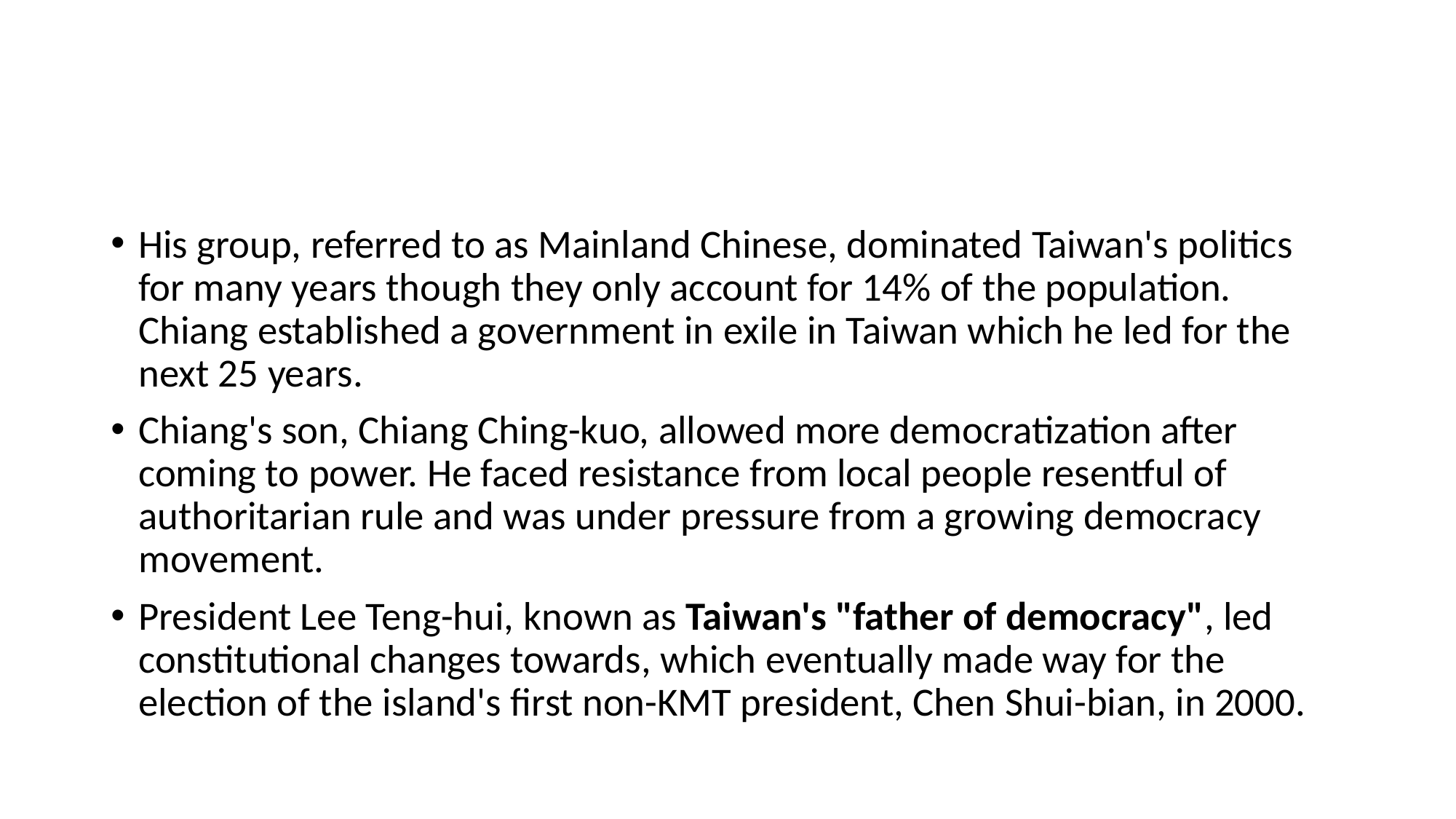

#
His group, referred to as Mainland Chinese, dominated Taiwan's politics for many years though they only account for 14% of the population. Chiang established a government in exile in Taiwan which he led for the next 25 years.
Chiang's son, Chiang Ching-kuo, allowed more democratization after coming to power. He faced resistance from local people resentful of authoritarian rule and was under pressure from a growing democracy movement.
President Lee Teng-hui, known as Taiwan's "father of democracy", led constitutional changes towards, which eventually made way for the election of the island's first non-KMT president, Chen Shui-bian, in 2000.